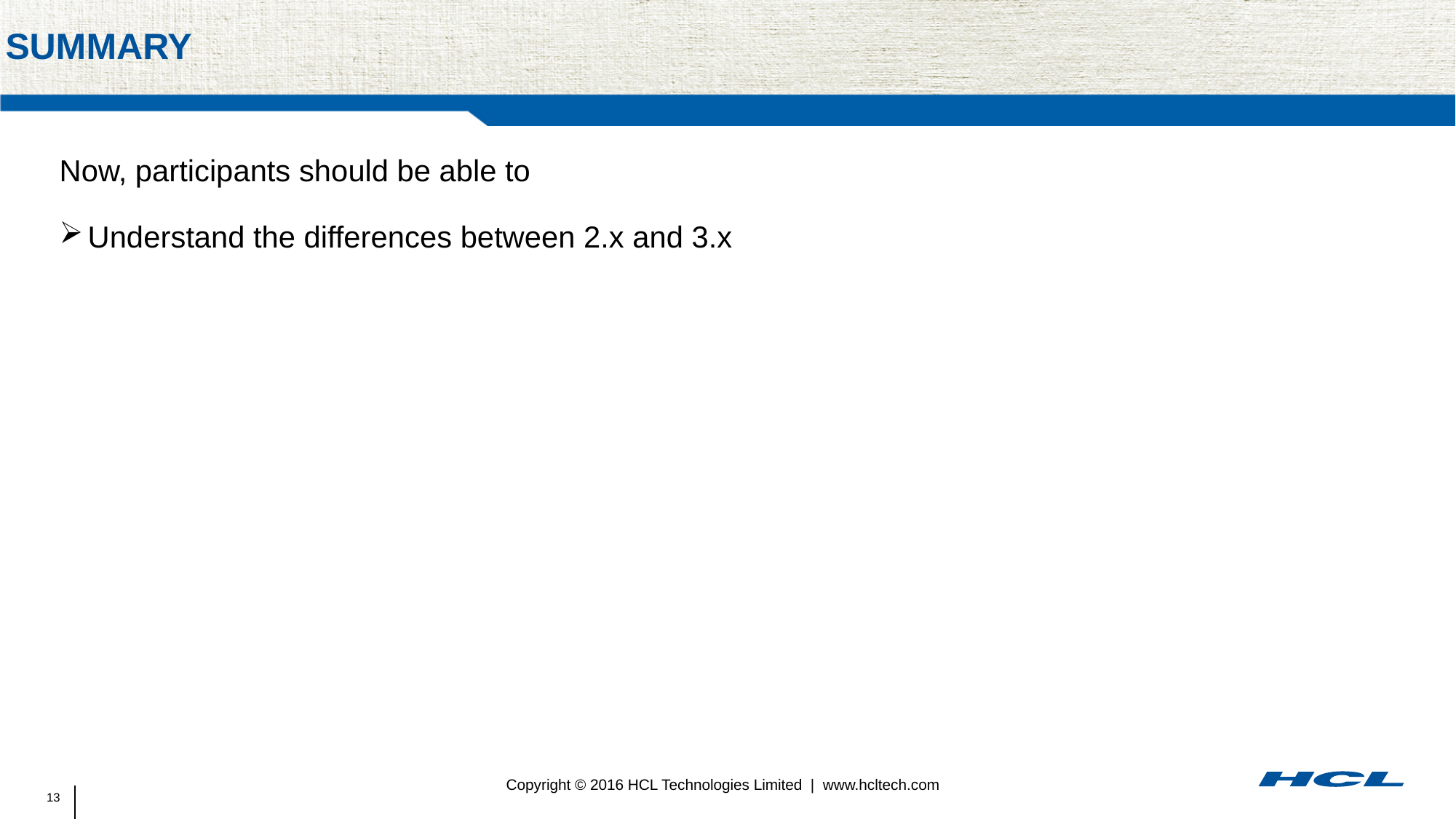

# summary
Now, participants should be able to
Understand the differences between 2.x and 3.x